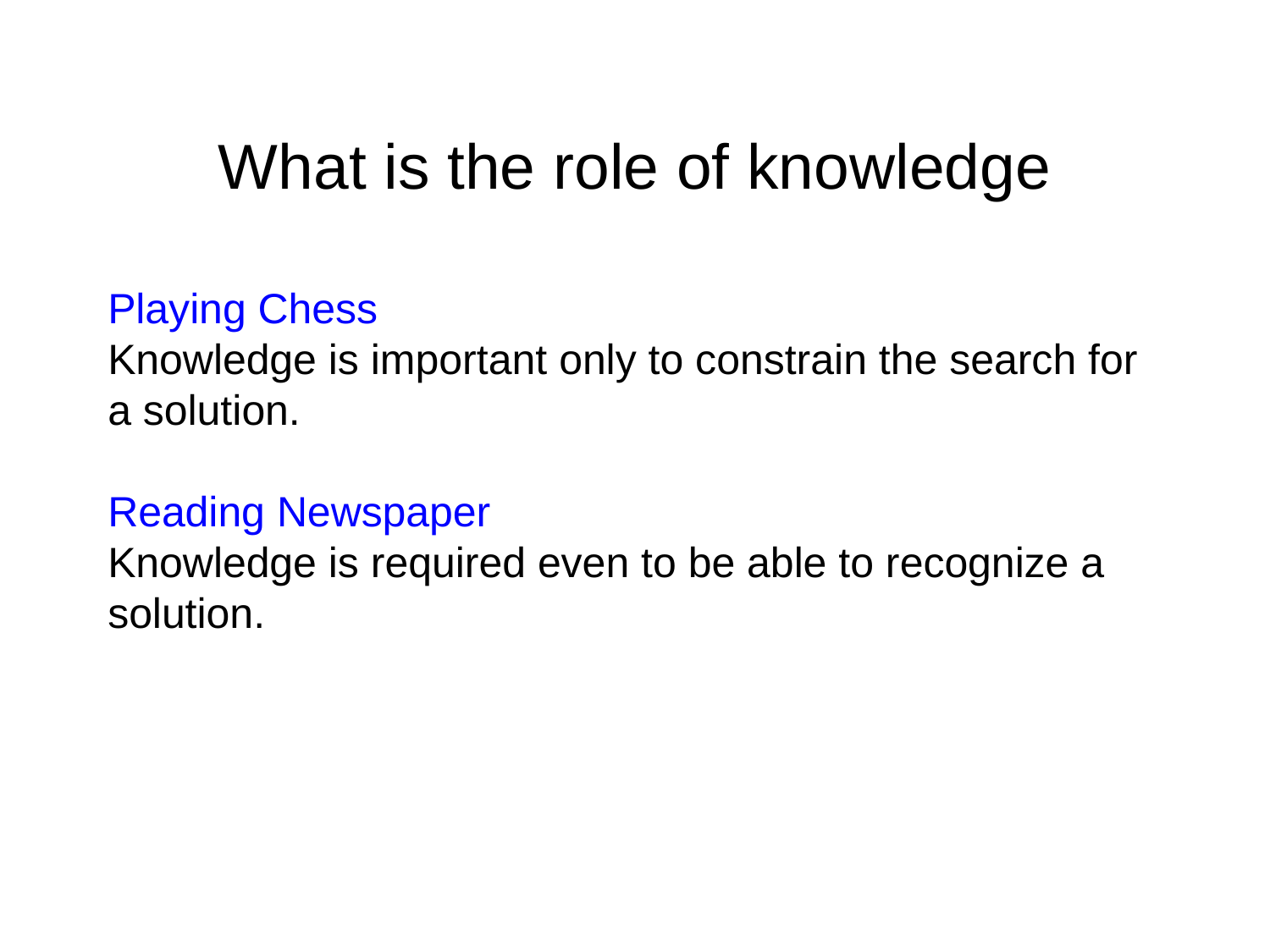

What is the role of knowledge
Playing Chess
Knowledge is important only to constrain the search for
a solution.

Reading Newspaper
Knowledge is required even to be able to recognize a
solution.